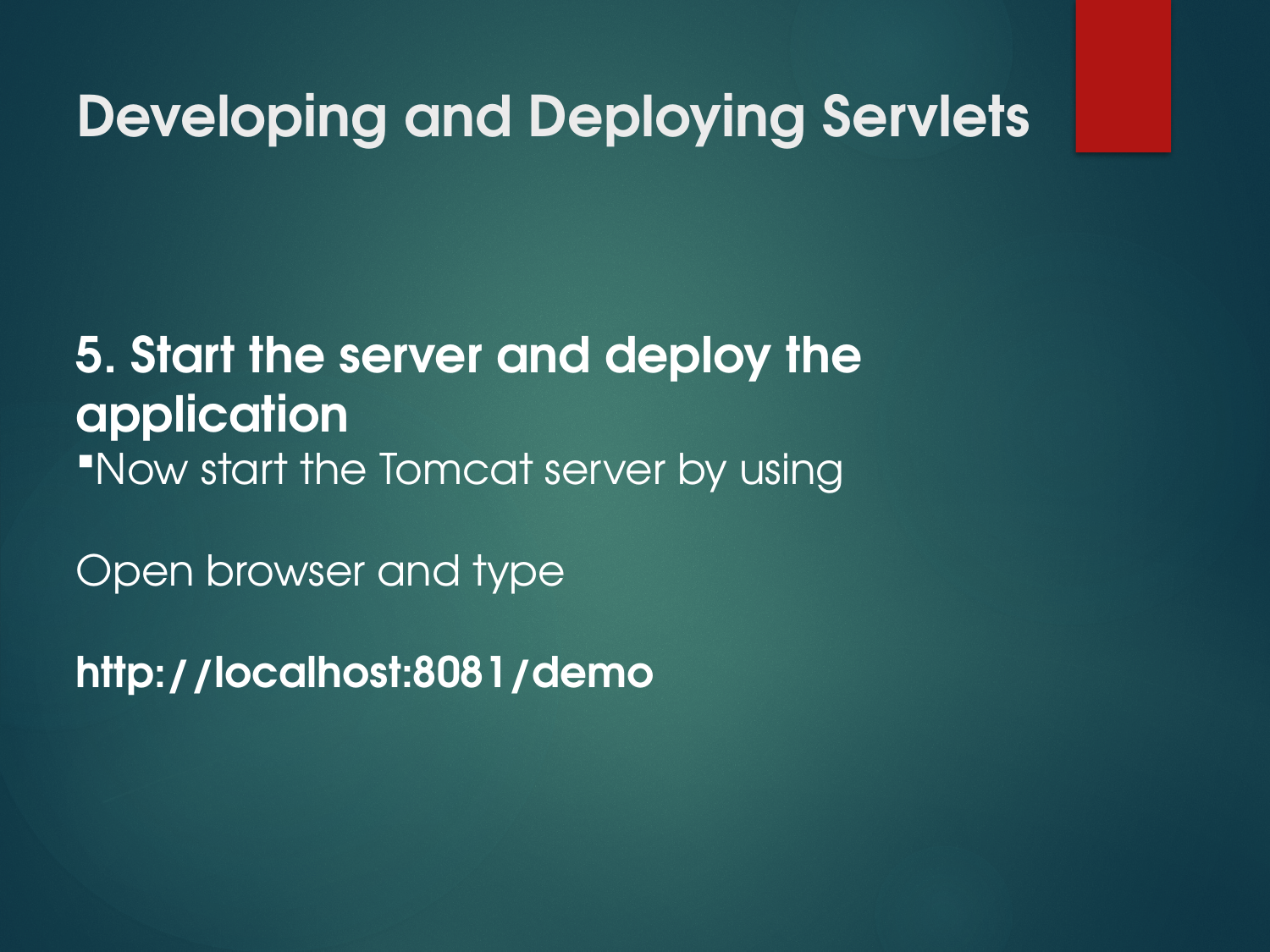

# Developing and Deploying Servlets
5. Start the server and deploy the application
Now start the Tomcat server by using 
Open browser and type
http://localhost:8081/demo